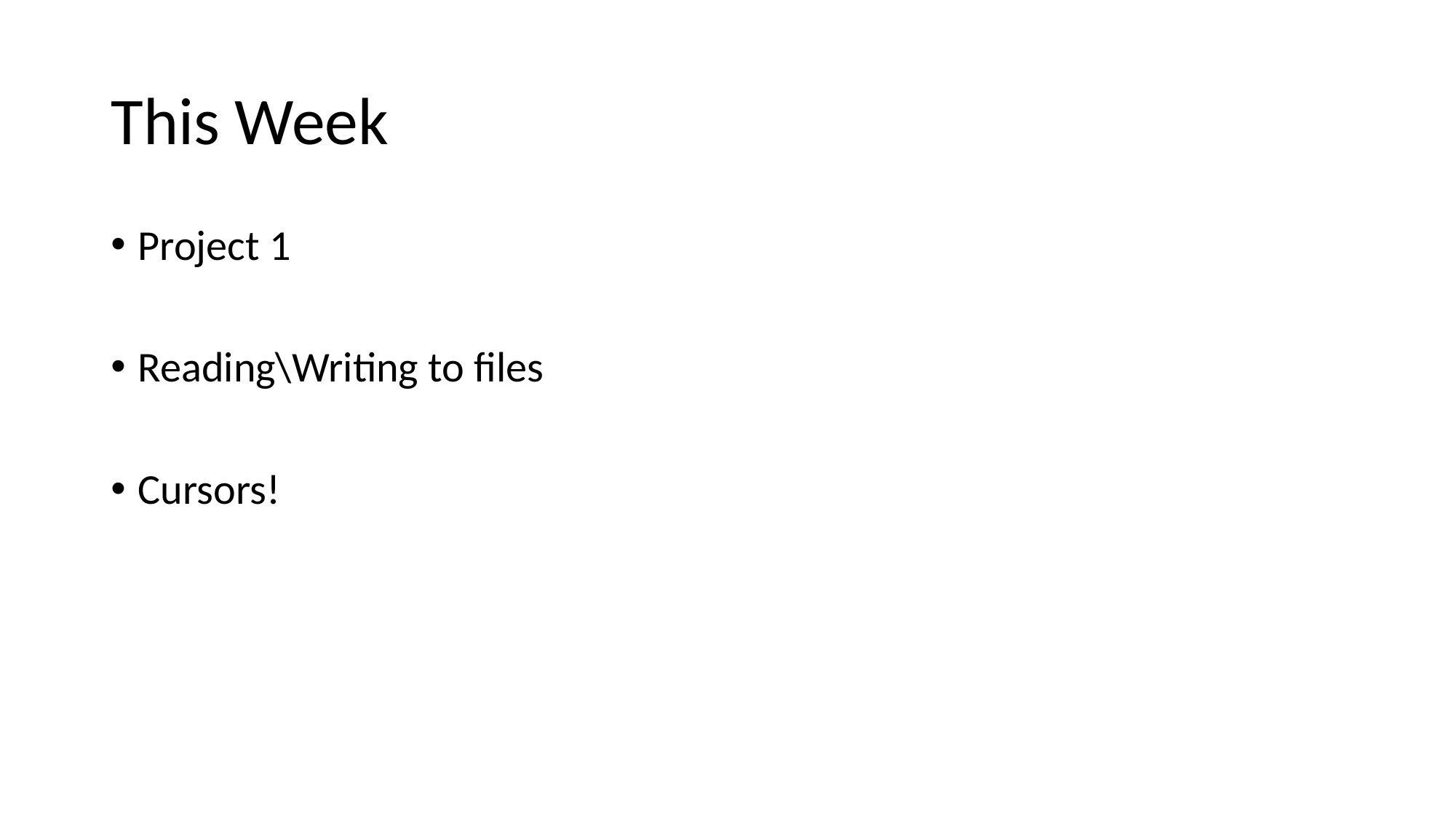

# This Week
Project 1

Reading\Writing to files

Cursors!